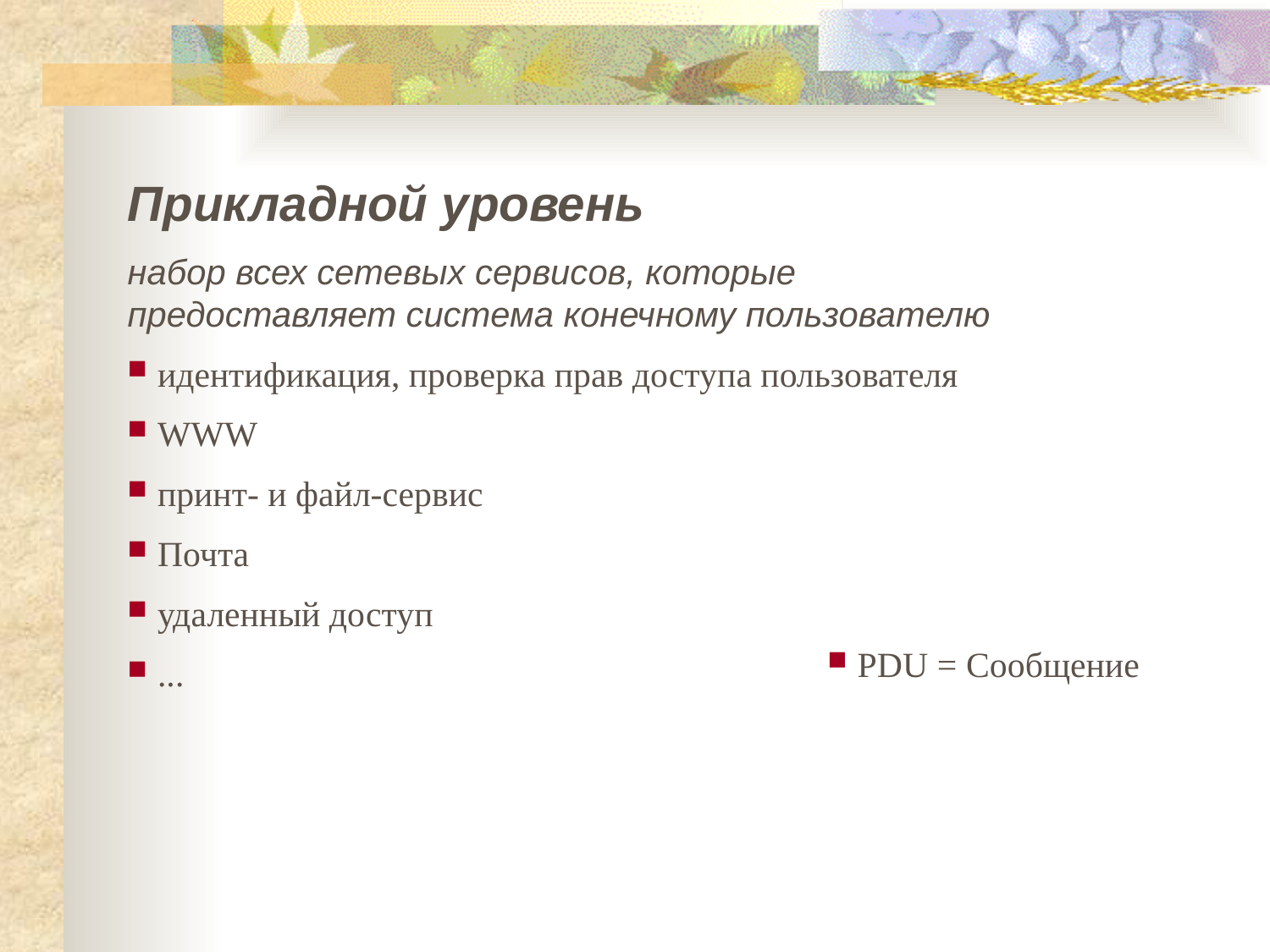

Прикладной уровень
набор всех сетевых сервисов, которые предоставляет система конечному пользователю
идентификация, проверка прав доступа пользователя
WWW
принт- и файл-сервис
Почта
удаленный доступ
...

PDU = Сообщение